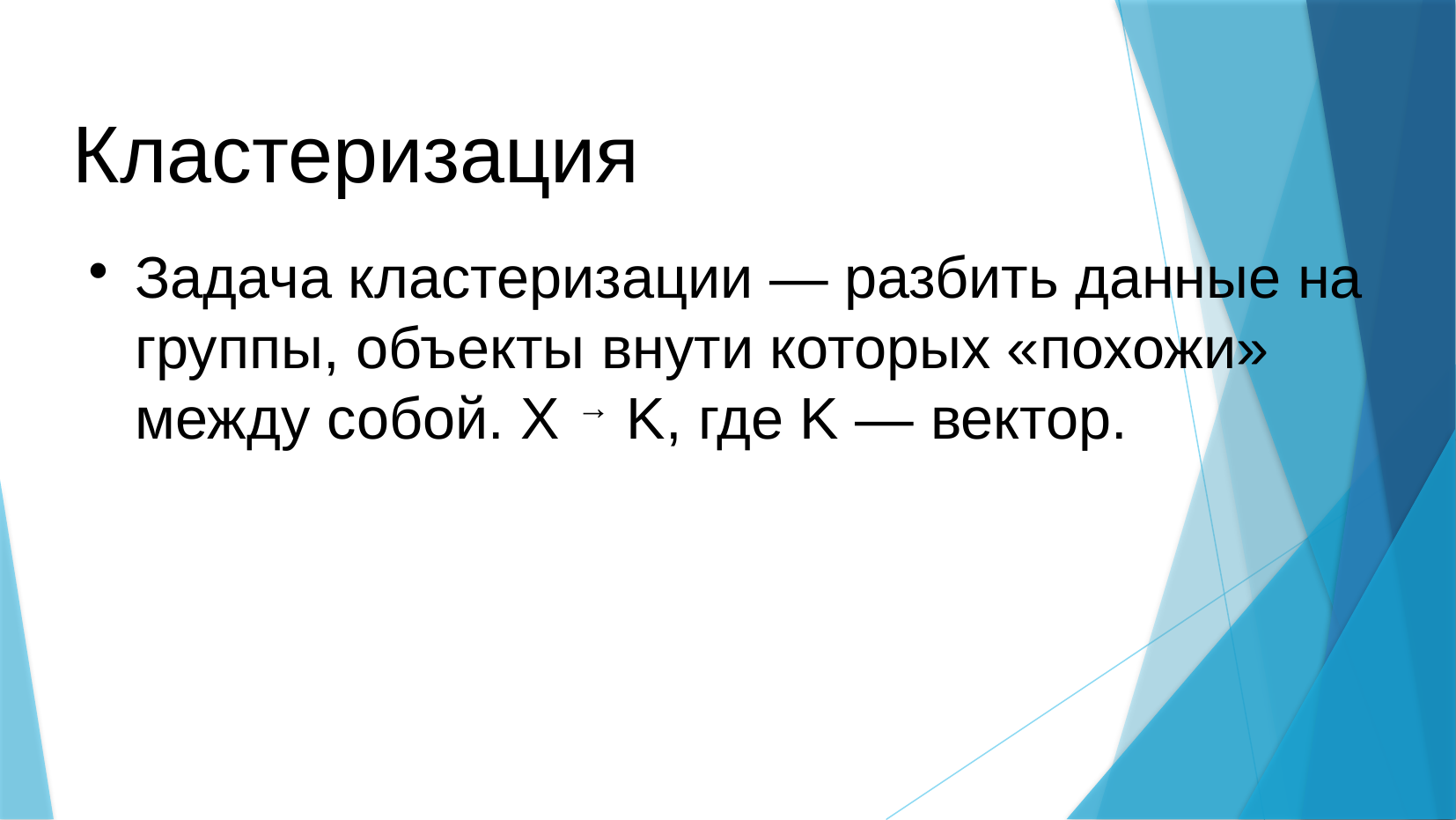

Кластеризация
Задача кластеризации — разбить данные на группы, объекты внути которых «похожи» между собой. X → K, где K — вектор.